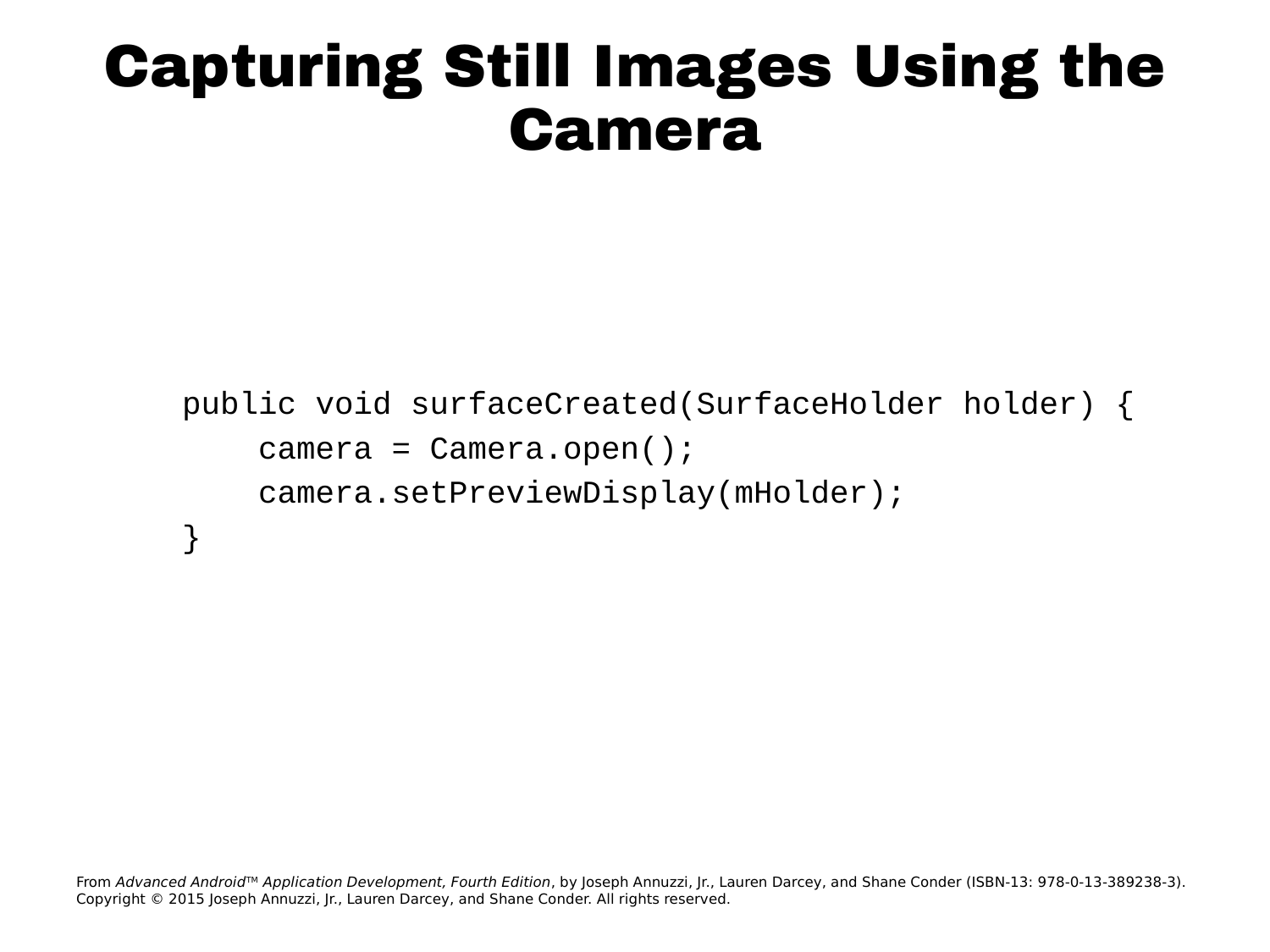

# Capturing Still Images Using the Camera

public void surfaceCreated(SurfaceHolder holder) {
    camera = Camera.open();
    camera.setPreviewDisplay(mHolder);
}
From Advanced AndroidTM Application Development, Fourth Edition, by Joseph Annuzzi, Jr., Lauren Darcey, and Shane Conder (ISBN-13: 978-0-13-389238-3). Copyright © 2015 Joseph Annuzzi, Jr., Lauren Darcey, and Shane Conder. All rights reserved.